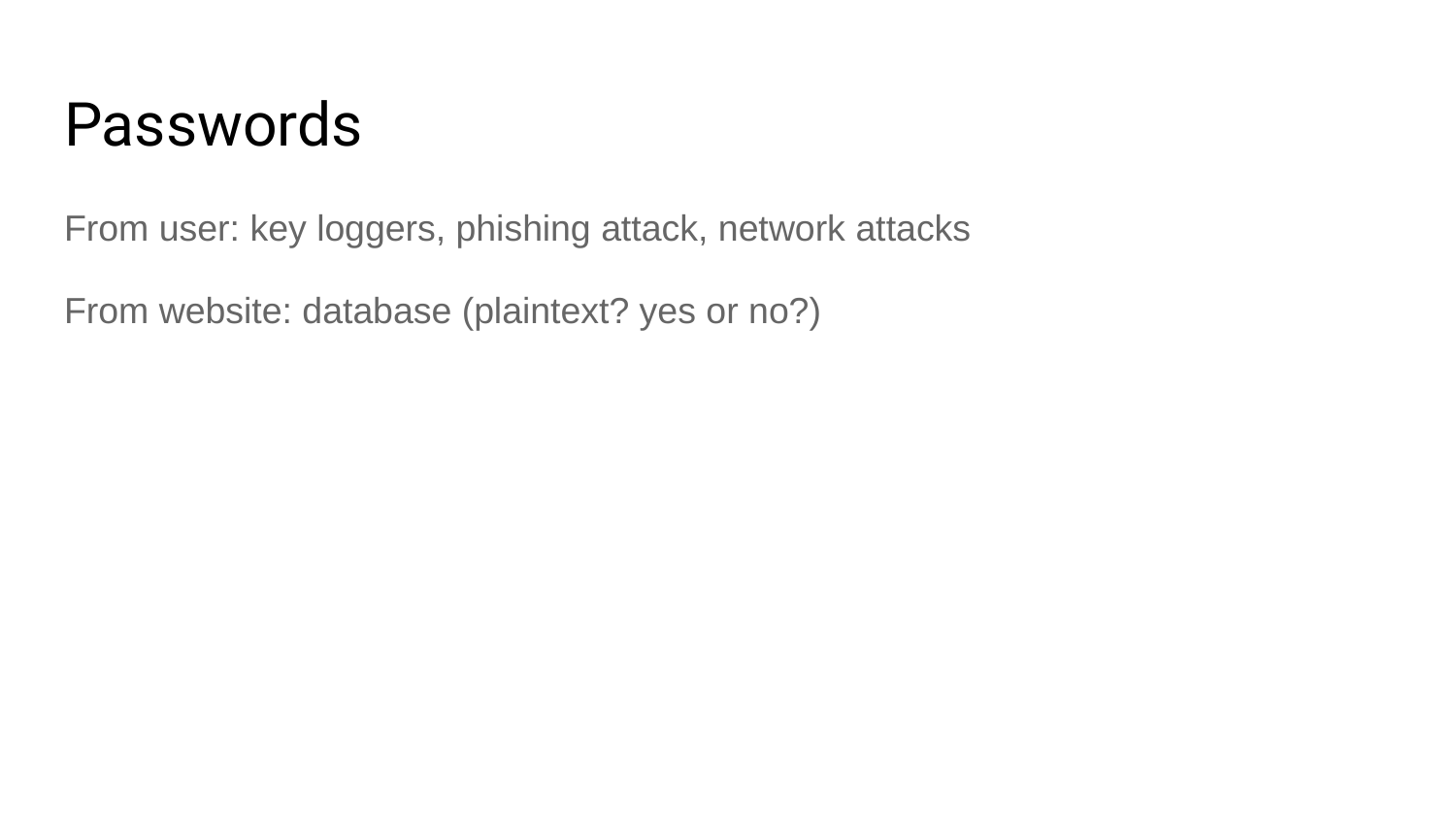

# Passwords
From user: key loggers, phishing attack, network attacks
From website: database (plaintext? yes or no?)